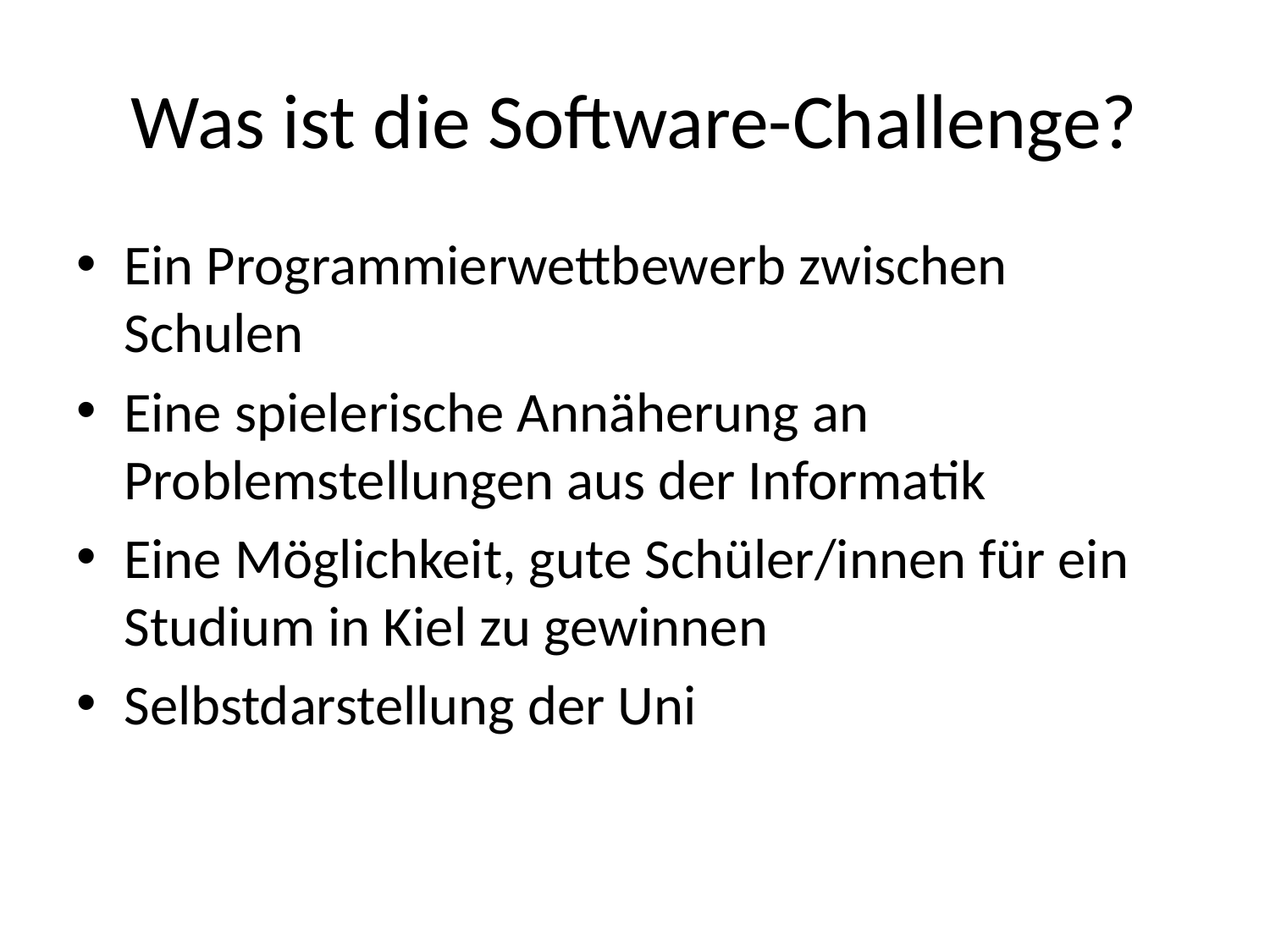

# Was ist die Software-Challenge?
Ein Programmierwettbewerb zwischen Schulen
Eine spielerische Annäherung an Problemstellungen aus der Informatik
Eine Möglichkeit, gute Schüler/innen für ein Studium in Kiel zu gewinnen
Selbstdarstellung der Uni